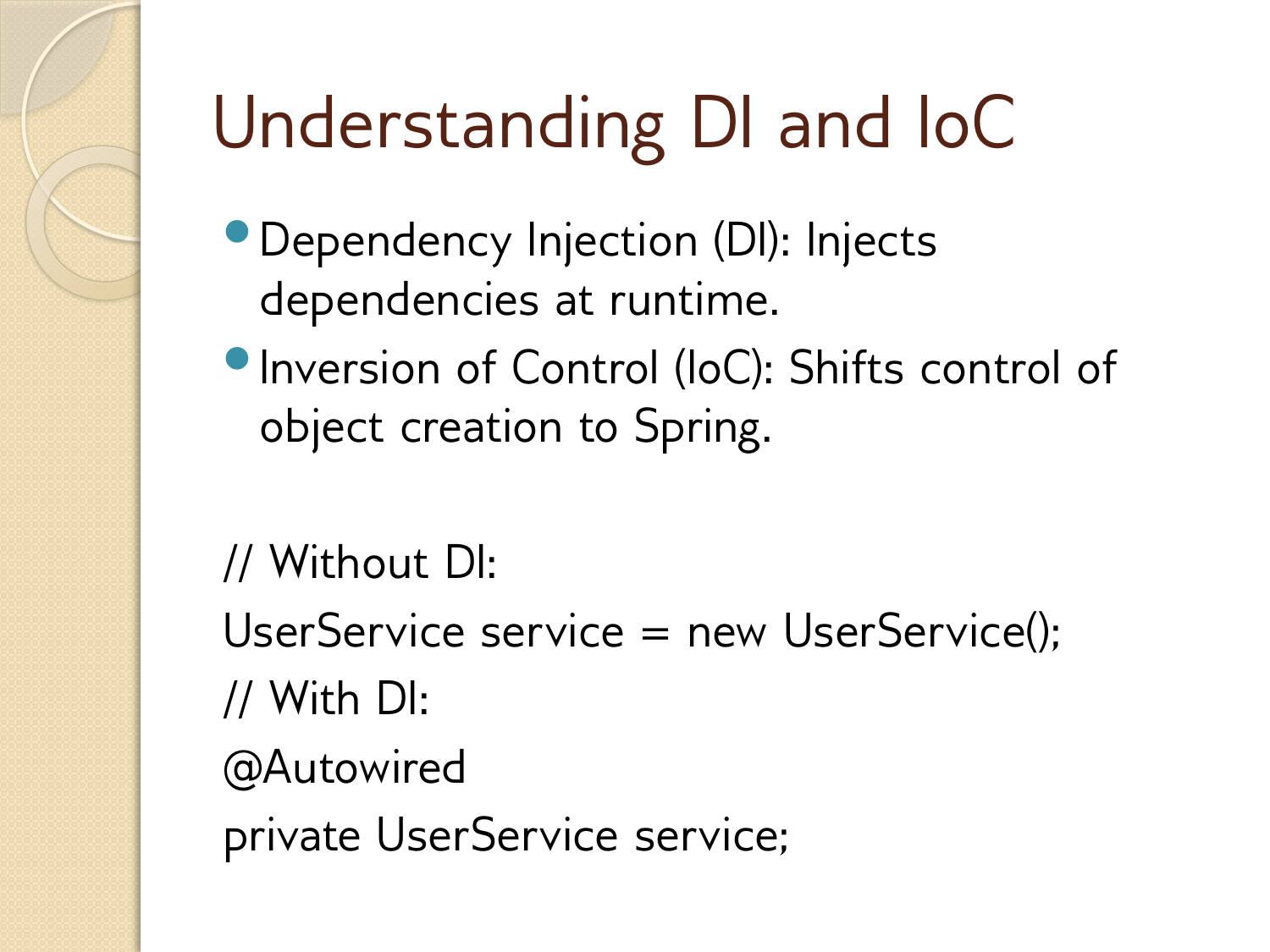

# Understanding DI and IoC
Dependency Injection (DI): Injects dependencies at runtime.
Inversion of Control (IoC): Shifts control of object creation to Spring.

// Without DI:
UserService service = new UserService();
// With DI:
@Autowired
private UserService service;